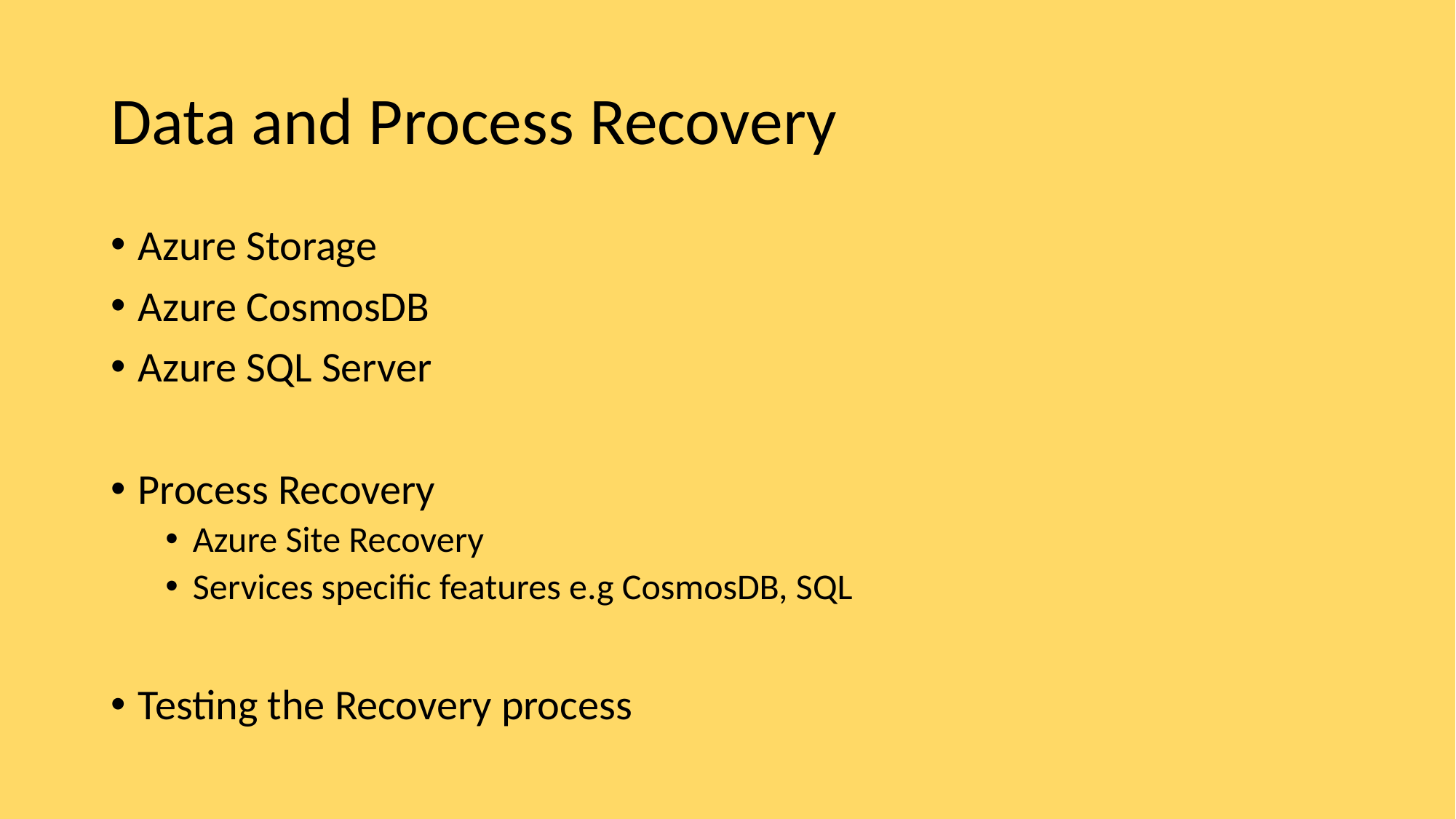

# Data and Process Recovery
Azure Storage
Azure CosmosDB
Azure SQL Server

Process Recovery
Azure Site Recovery
Services specific features e.g CosmosDB, SQL

Testing the Recovery process